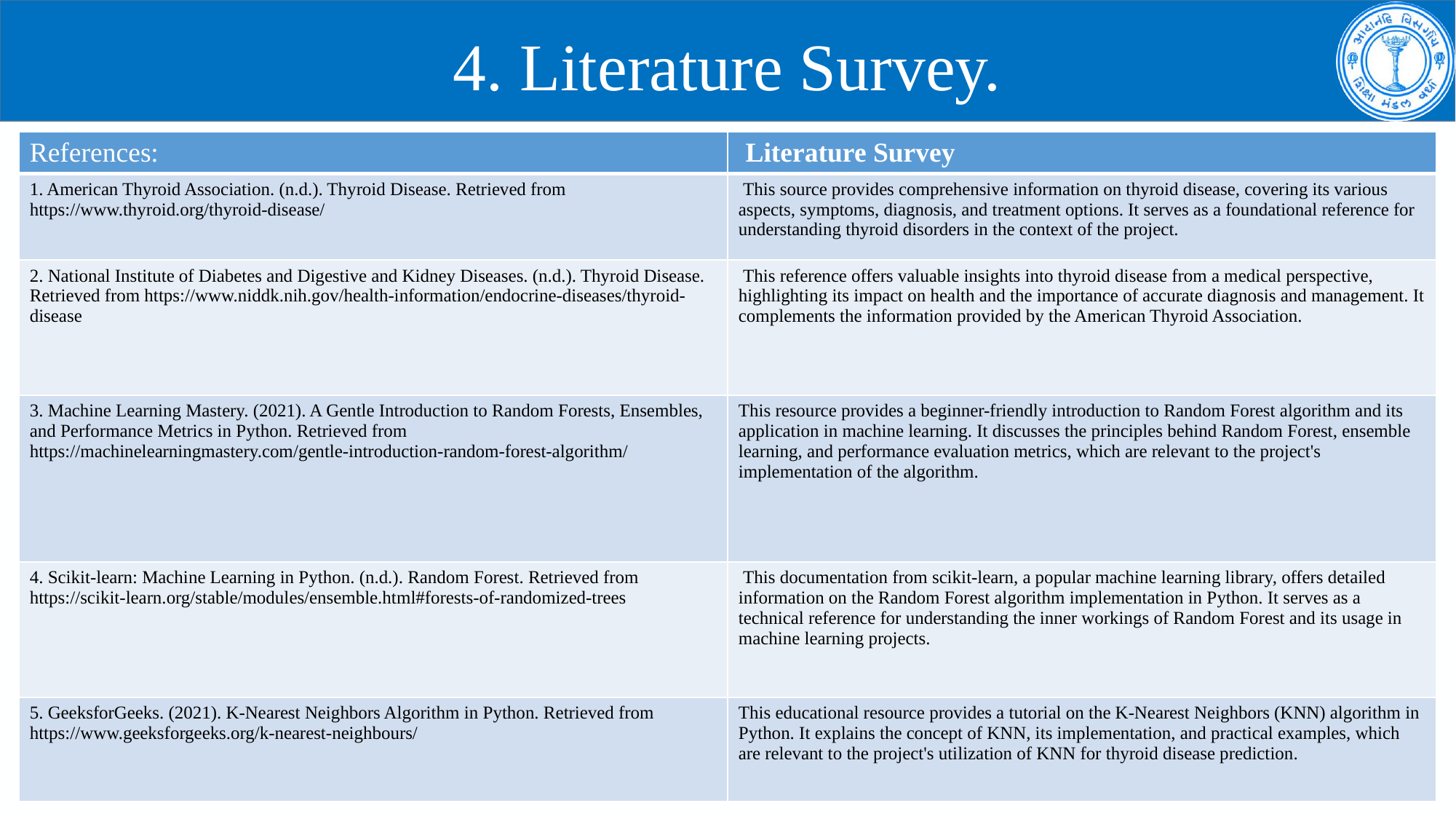

# 4. Literature Survey.
| References: | Literature Survey |
| --- | --- |
| 1. American Thyroid Association. (n.d.). Thyroid Disease. Retrieved from https://www.thyroid.org/thyroid-disease/ | This source provides comprehensive information on thyroid disease, covering its various aspects, symptoms, diagnosis, and treatment options. It serves as a foundational reference for understanding thyroid disorders in the context of the project. |
| 2. National Institute of Diabetes and Digestive and Kidney Diseases. (n.d.). Thyroid Disease. Retrieved from https://www.niddk.nih.gov/health-information/endocrine-diseases/thyroid-disease | This reference offers valuable insights into thyroid disease from a medical perspective, highlighting its impact on health and the importance of accurate diagnosis and management. It complements the information provided by the American Thyroid Association. |
| 3. Machine Learning Mastery. (2021). A Gentle Introduction to Random Forests, Ensembles, and Performance Metrics in Python. Retrieved from https://machinelearningmastery.com/gentle-introduction-random-forest-algorithm/ | This resource provides a beginner-friendly introduction to Random Forest algorithm and its application in machine learning. It discusses the principles behind Random Forest, ensemble learning, and performance evaluation metrics, which are relevant to the project's implementation of the algorithm. |
| 4. Scikit-learn: Machine Learning in Python. (n.d.). Random Forest. Retrieved from https://scikit-learn.org/stable/modules/ensemble.html#forests-of-randomized-trees | This documentation from scikit-learn, a popular machine learning library, offers detailed information on the Random Forest algorithm implementation in Python. It serves as a technical reference for understanding the inner workings of Random Forest and its usage in machine learning projects. |
| 5. GeeksforGeeks. (2021). K-Nearest Neighbors Algorithm in Python. Retrieved from https://www.geeksforgeeks.org/k-nearest-neighbours/ | This educational resource provides a tutorial on the K-Nearest Neighbors (KNN) algorithm in Python. It explains the concept of KNN, its implementation, and practical examples, which are relevant to the project's utilization of KNN for thyroid disease prediction. |
24-05-2024
Project Name
5